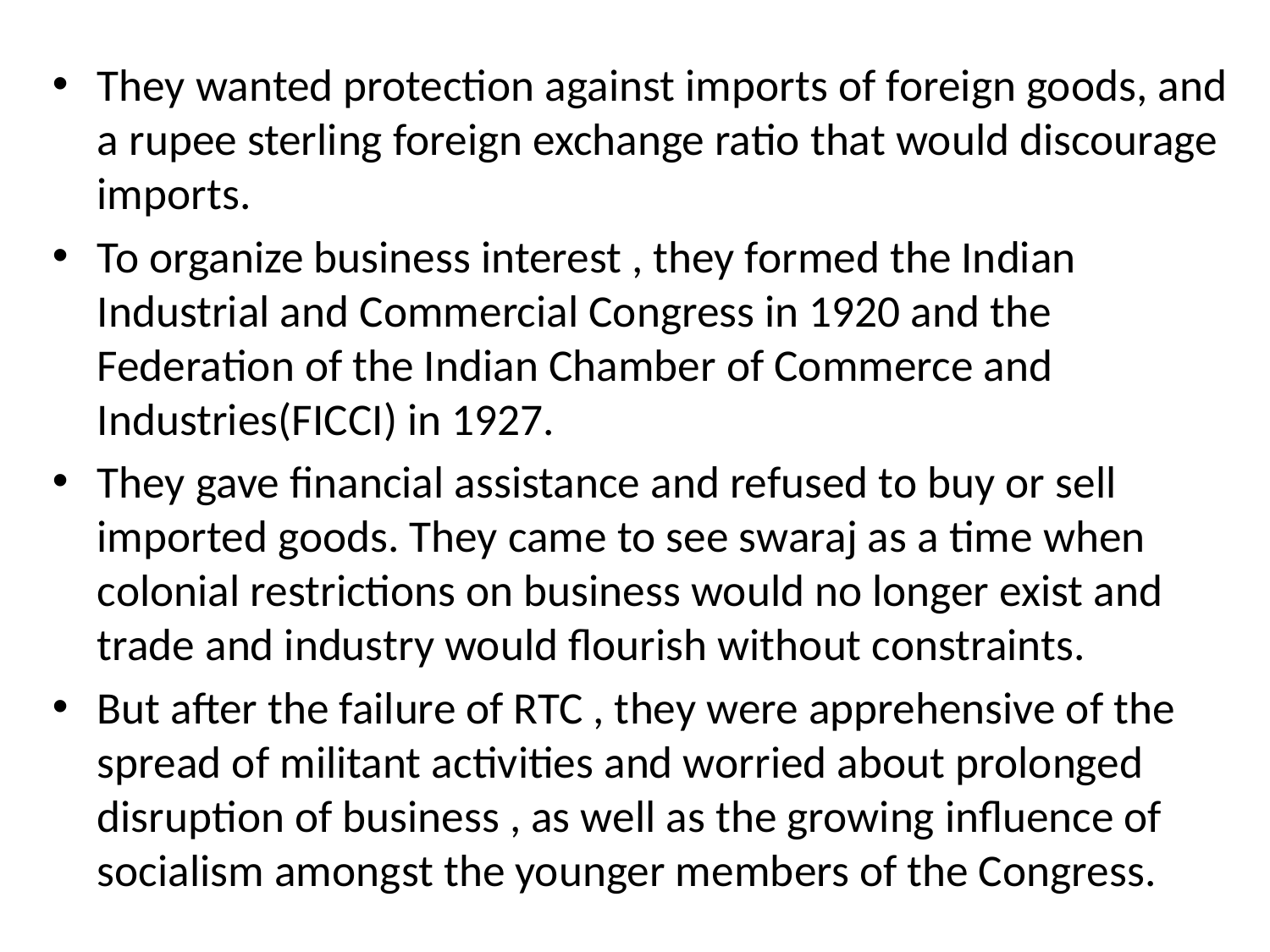

They wanted protection against imports of foreign goods, and a rupee sterling foreign exchange ratio that would discourage imports.
To organize business interest , they formed the Indian Industrial and Commercial Congress in 1920 and the Federation of the Indian Chamber of Commerce and Industries(FICCI) in 1927.
They gave financial assistance and refused to buy or sell imported goods. They came to see swaraj as a time when colonial restrictions on business would no longer exist and trade and industry would flourish without constraints.
But after the failure of RTC , they were apprehensive of the spread of militant activities and worried about prolonged disruption of business , as well as the growing influence of socialism amongst the younger members of the Congress.